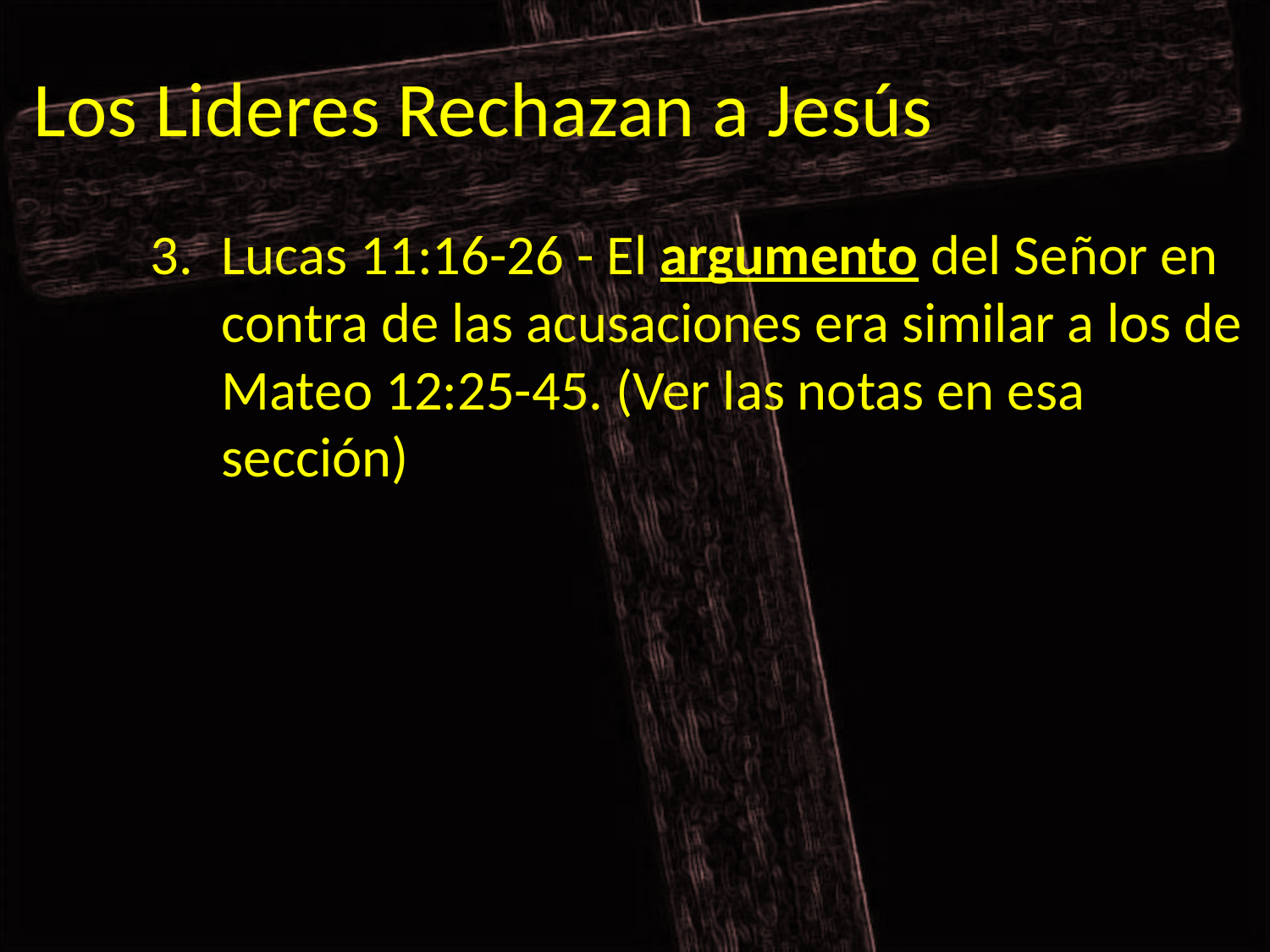

# Los Lideres Rechazan a Jesús
Lucas 11:16-26 - El argumento del Señor en contra de las acusaciones era similar a los de Mateo 12:25-45. (Ver las notas en esa sección)